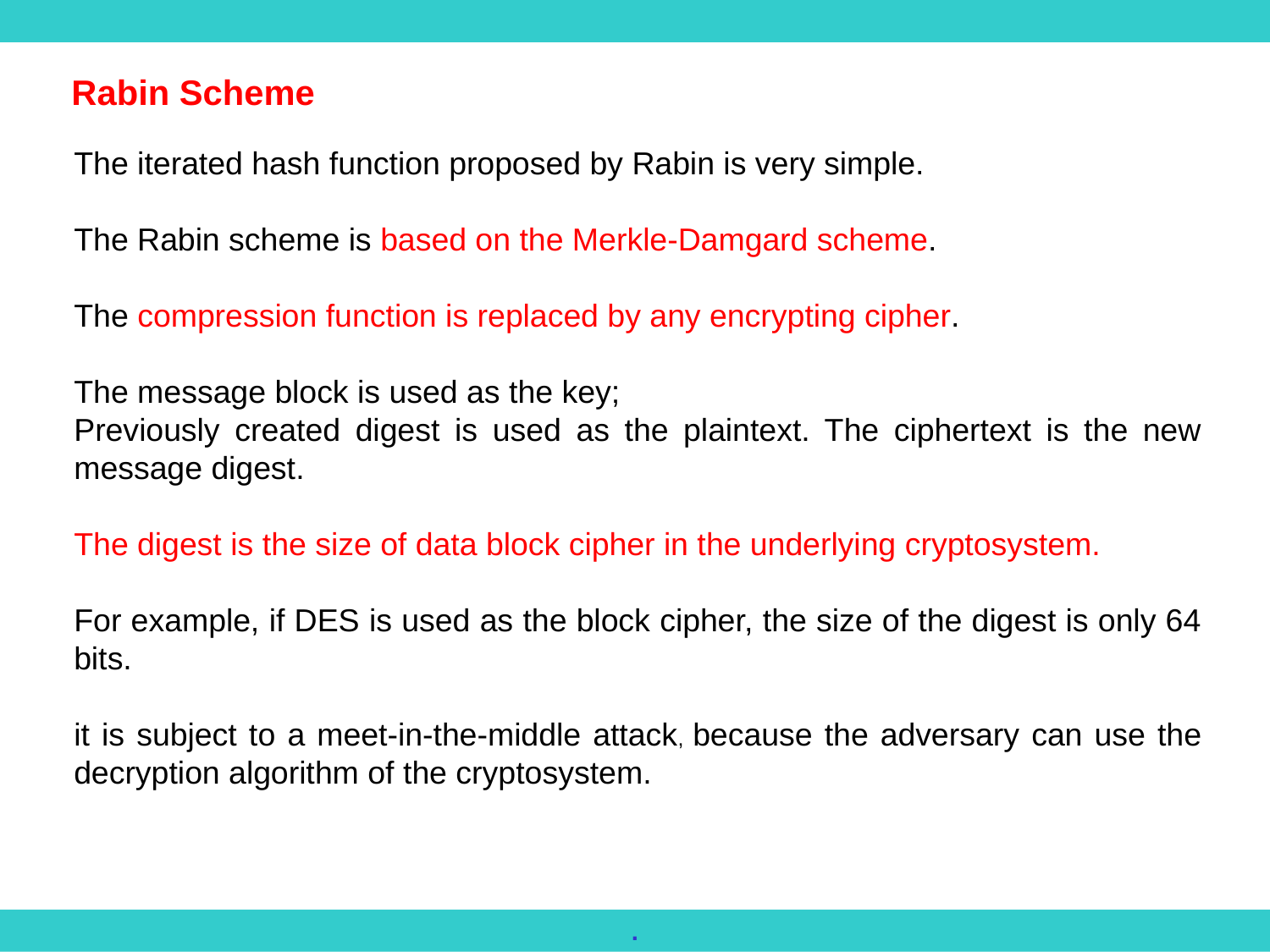

Rabin Scheme
The iterated hash function proposed by Rabin is very simple.

The Rabin scheme is based on the Merkle-Damgard scheme.

The compression function is replaced by any encrypting cipher.

The message block is used as the key;
Previously created digest is used as the plaintext. The ciphertext is the new message digest.

The digest is the size of data block cipher in the underlying cryptosystem.

For example, if DES is used as the block cipher, the size of the digest is only 64 bits.

it is subject to a meet-in-the-middle attack, because the adversary can use the decryption algorithm of the cryptosystem.

.